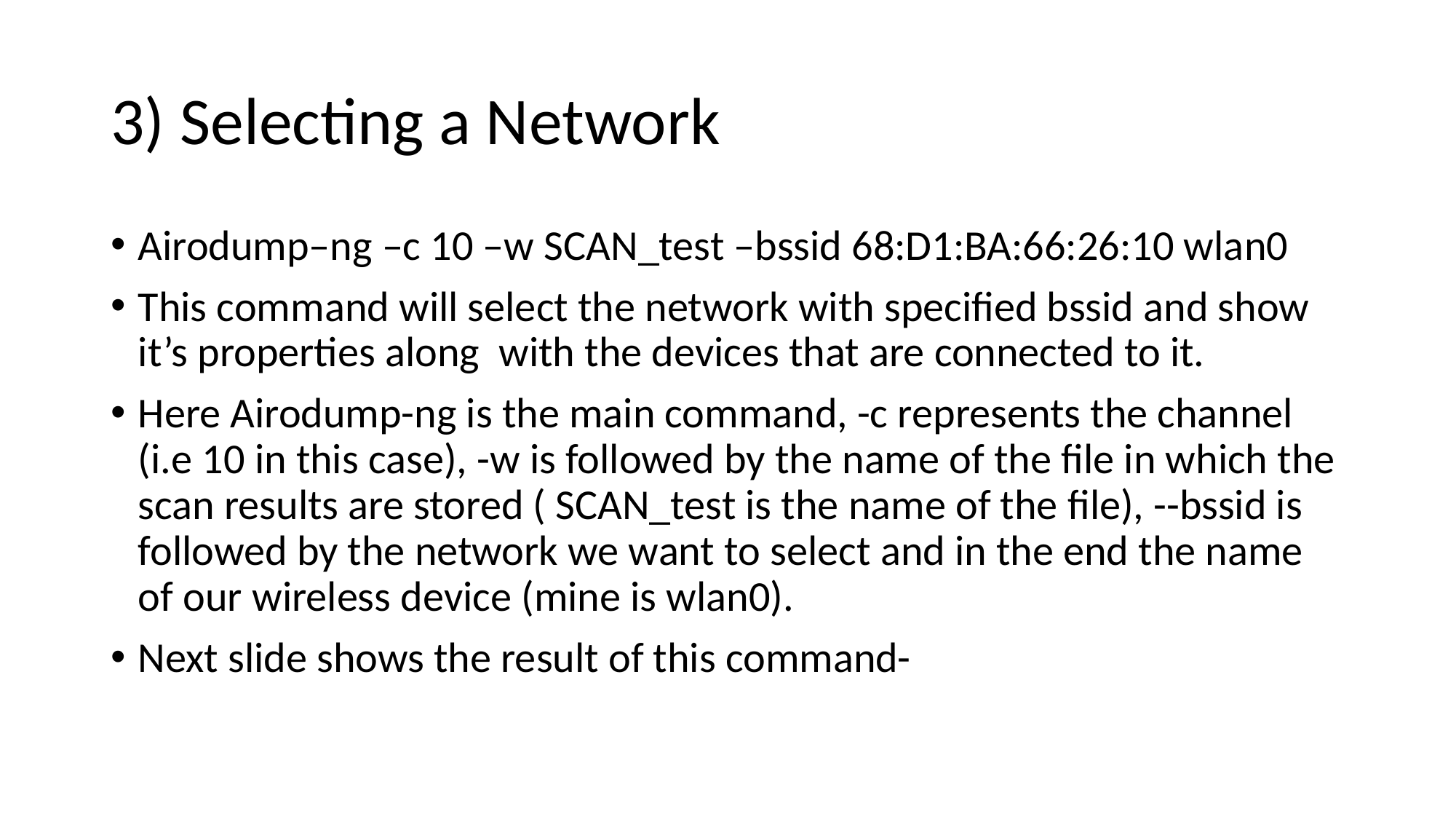

# 3) Selecting a Network
Airodump–ng –c 10 –w SCAN_test –bssid 68:D1:BA:66:26:10 wlan0
This command will select the network with specified bssid and show it’s properties along  with the devices that are connected to it.
Here Airodump-ng is the main command, -c represents the channel (i.e 10 in this case), -w is followed by the name of the file in which the scan results are stored ( SCAN_test is the name of the file), --bssid is followed by the network we want to select and in the end the name of our wireless device (mine is wlan0).
Next slide shows the result of this command-